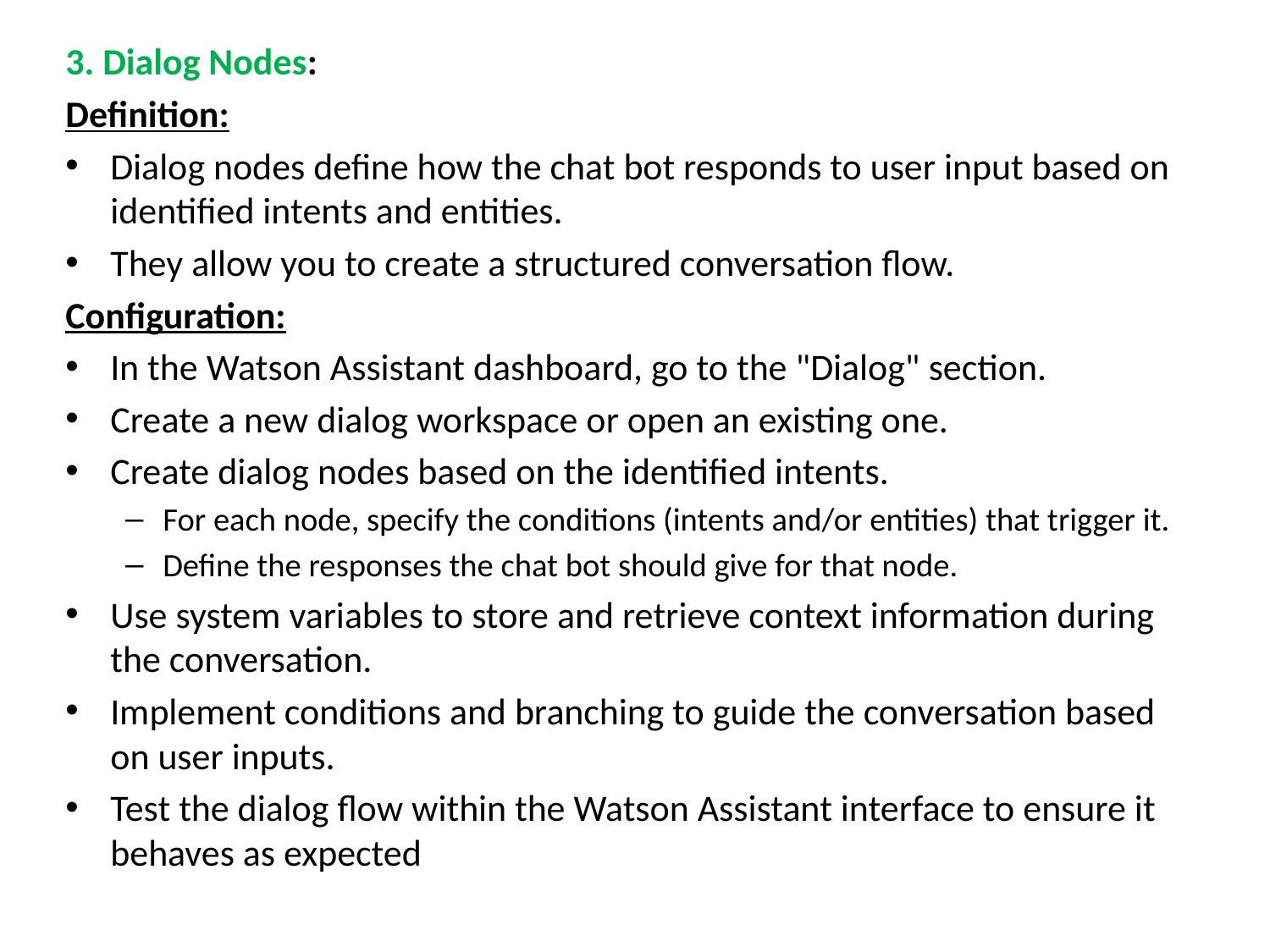

3. Dialog Nodes:
Definition:
Dialog nodes define how the chat bot responds to user input based on identified intents and entities.
They allow you to create a structured conversation flow.
Configuration:
In the Watson Assistant dashboard, go to the "Dialog" section.
Create a new dialog workspace or open an existing one.
Create dialog nodes based on the identified intents.
For each node, specify the conditions (intents and/or entities) that trigger it.
Define the responses the chat bot should give for that node.
Use system variables to store and retrieve context information during the conversation.
Implement conditions and branching to guide the conversation based on user inputs.
Test the dialog flow within the Watson Assistant interface to ensure it behaves as expected